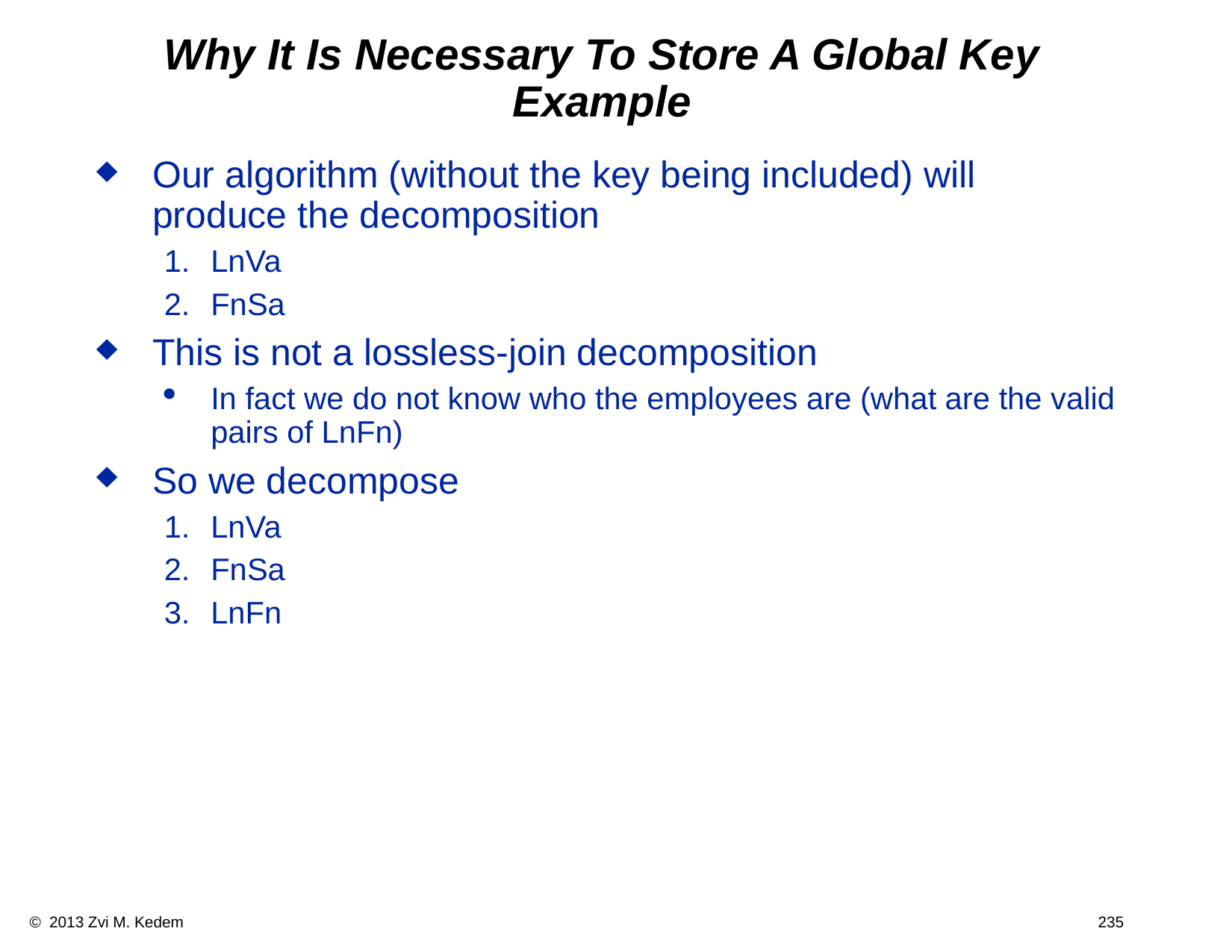

# Why It Is Necessary To Store A Global Key Example
Our algorithm (without the key being included) will produce the decomposition
LnVa
FnSa
This is not a lossless-join decomposition
In fact we do not know who the employees are (what are the valid pairs of LnFn)
So we decompose
LnVa
FnSa
LnFn